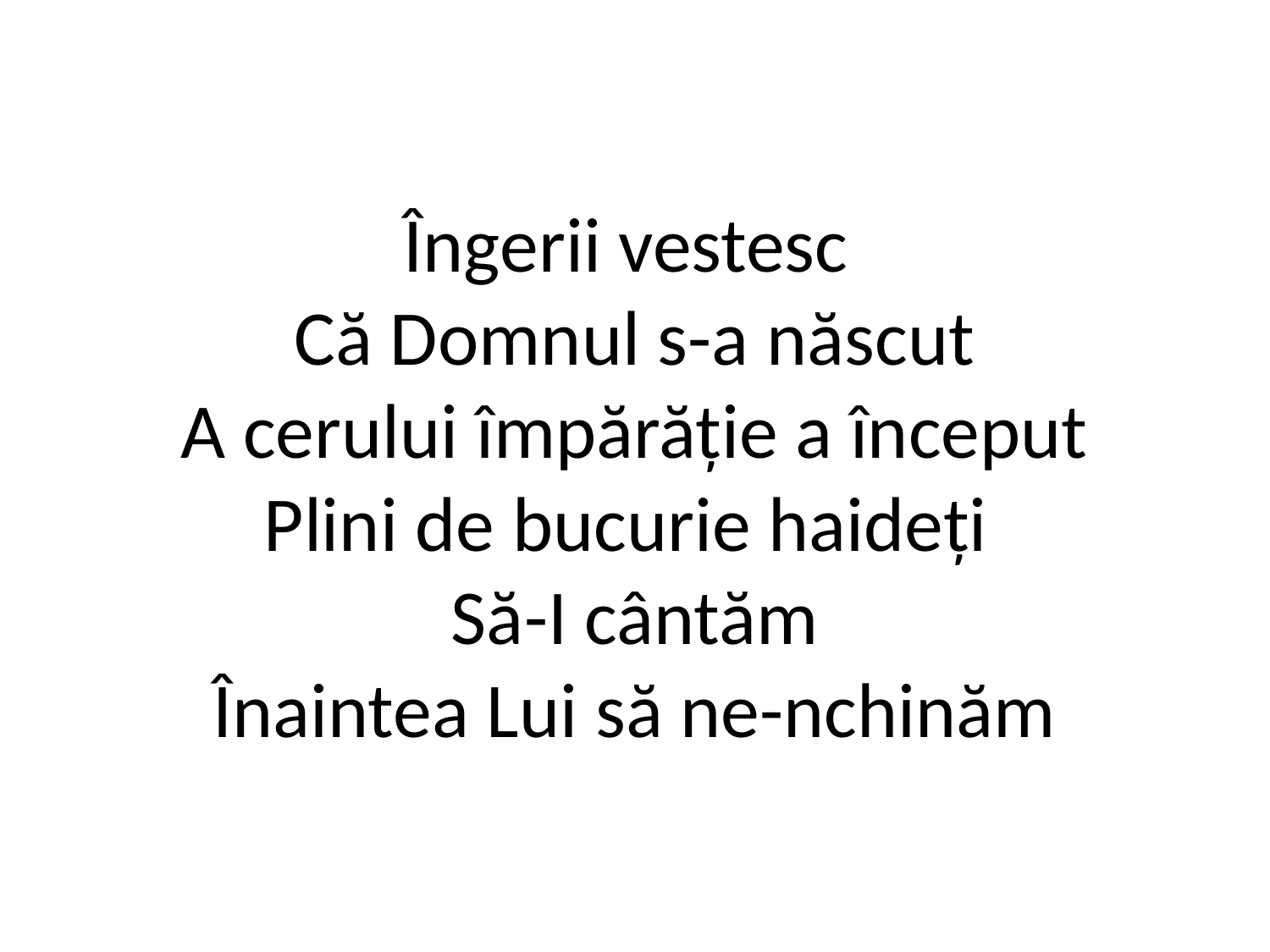

# Îngerii vestesc Că Domnul s-a născut A cerului împărăţie a început Plini de bucurie haideţi Să-I cântăm Înaintea Lui să ne-nchinăm